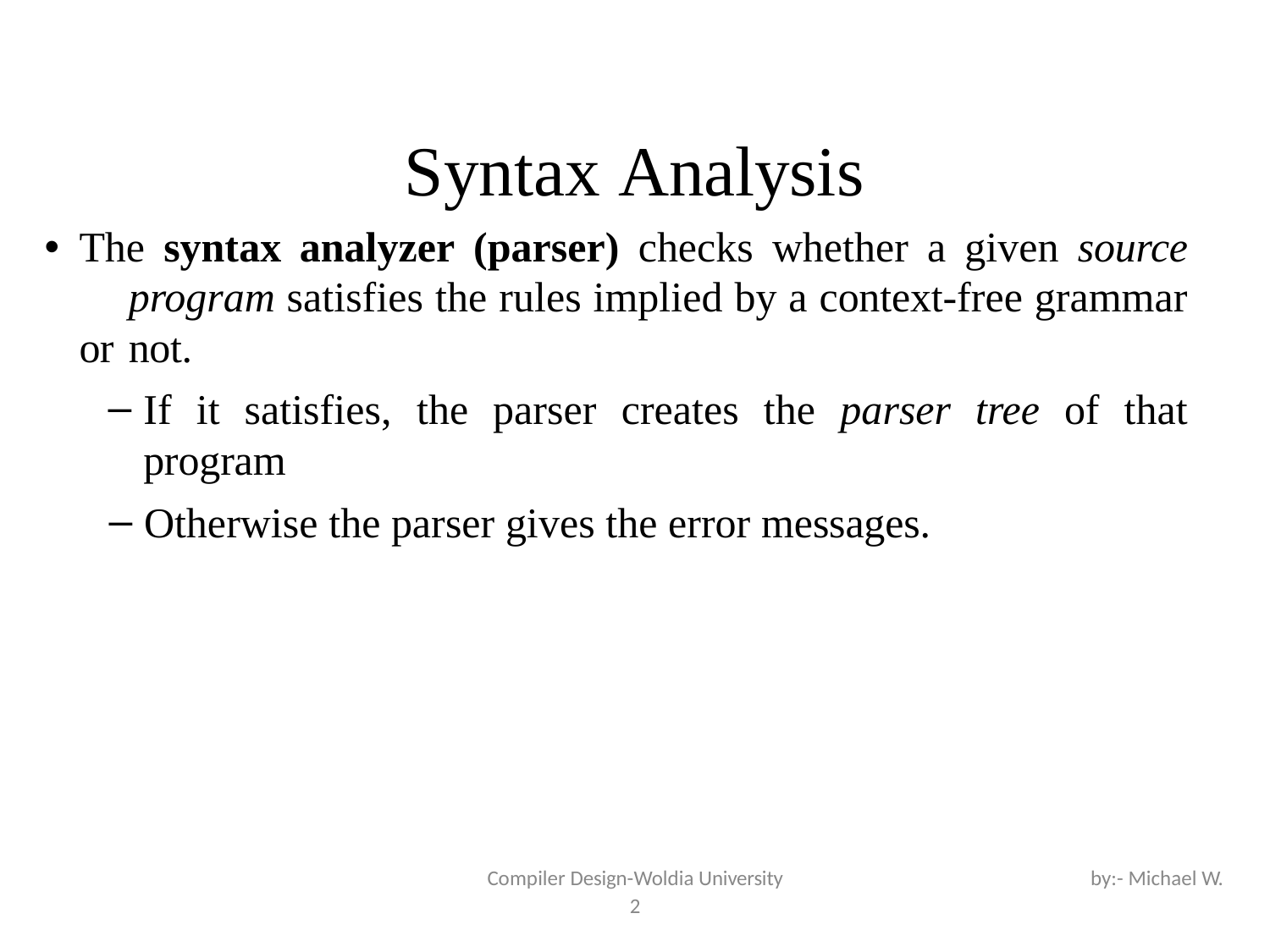

# Syntax Analysis
The syntax analyzer (parser) checks whether a given source 	program satisfies the rules implied by a context-free grammar or 	not.
If it satisfies, the parser creates the parser tree of that program
Otherwise the parser gives the error messages.
Compiler Design-Woldia University
2
by:- Michael W.